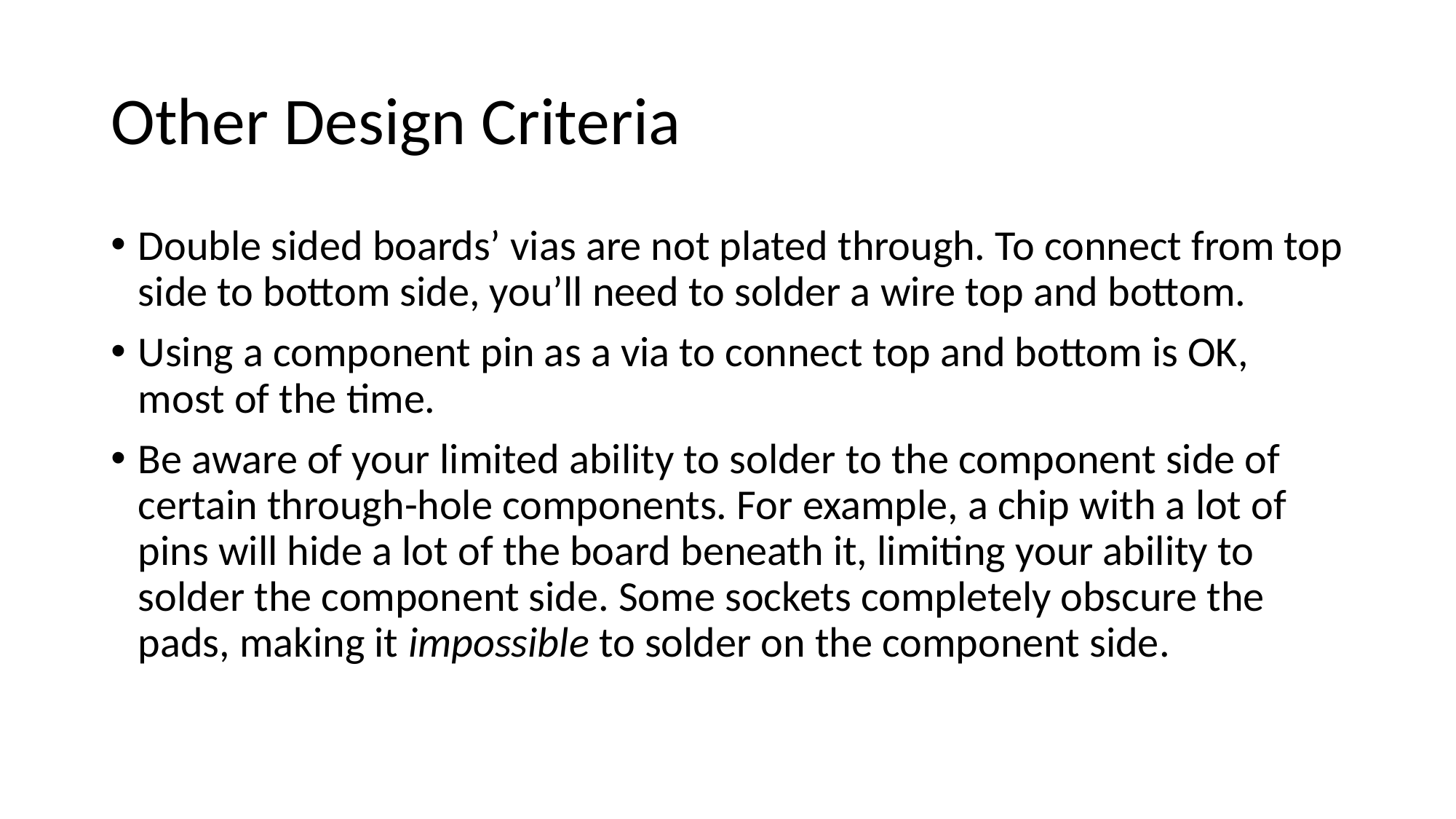

# Other Design Criteria
Double sided boards’ vias are not plated through. To connect from top side to bottom side, you’ll need to solder a wire top and bottom.
Using a component pin as a via to connect top and bottom is OK, most of the time.
Be aware of your limited ability to solder to the component side of certain through-hole components. For example, a chip with a lot of pins will hide a lot of the board beneath it, limiting your ability to solder the component side. Some sockets completely obscure the pads, making it impossible to solder on the component side.